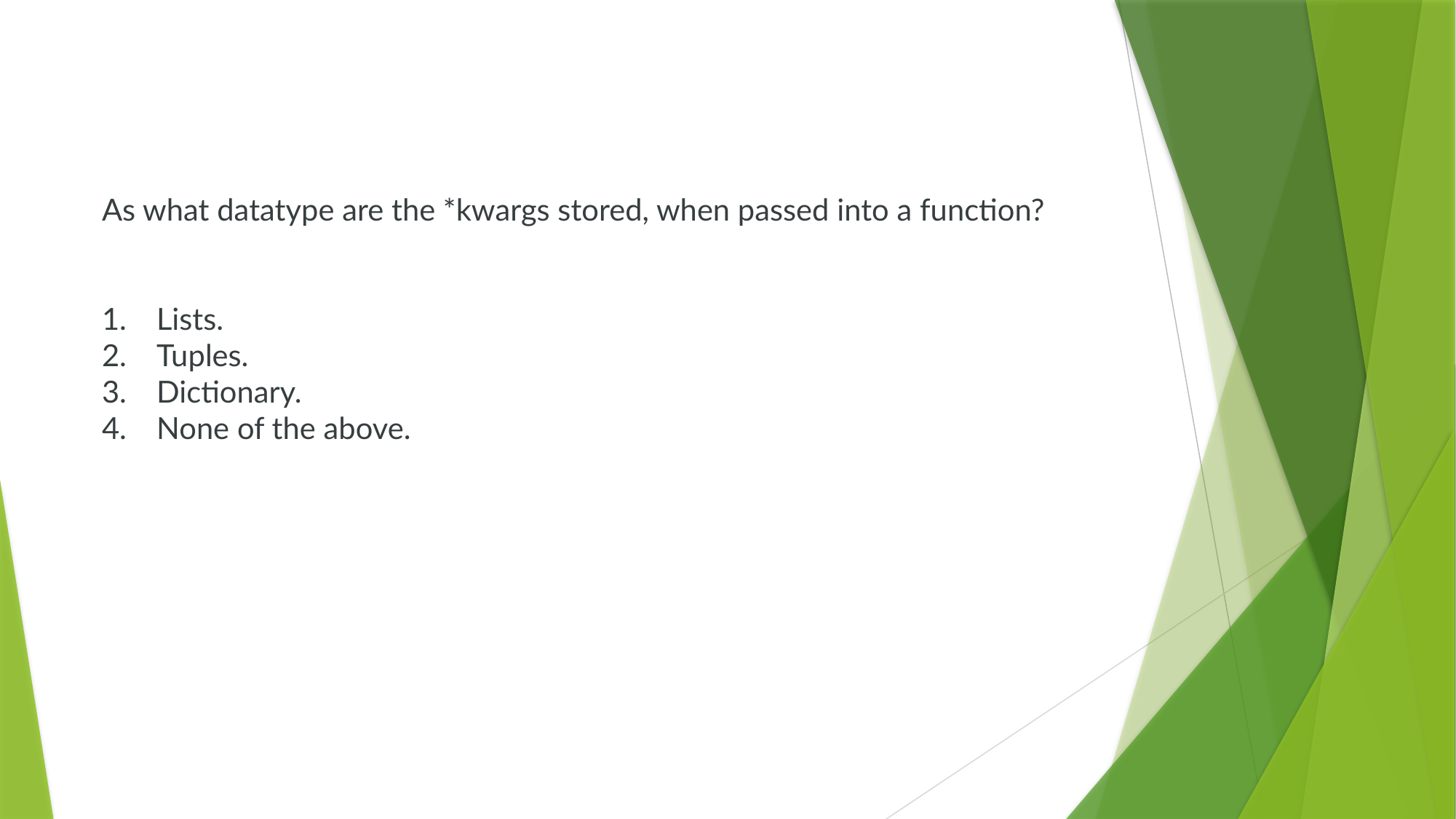

As what datatype are the *kwargs stored, when passed into a function?

Lists.
Tuples.
Dictionary.
None of the above.